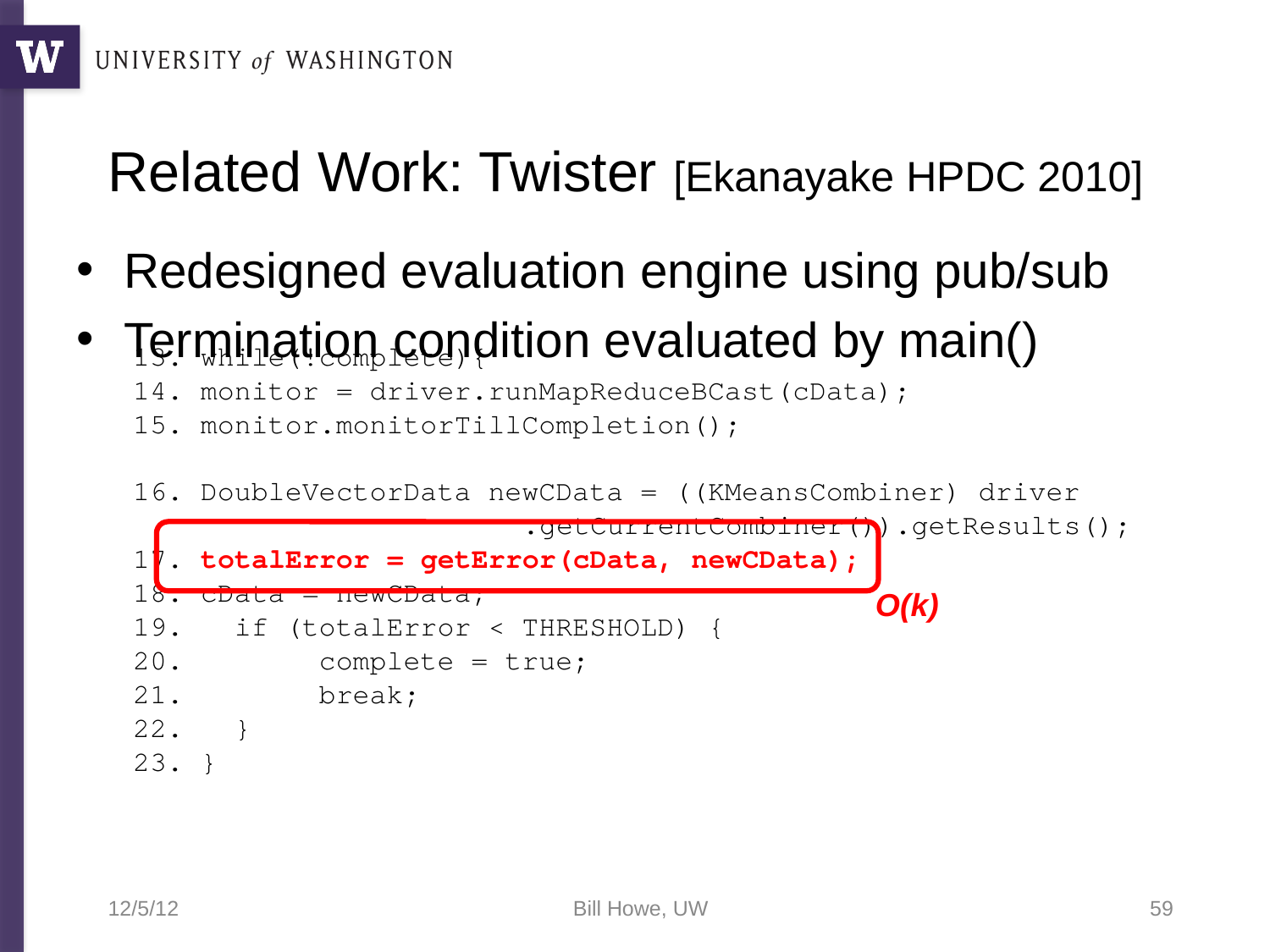

# Related Work: Twister [Ekanayake HPDC 2010]
Redesigned evaluation engine using pub/sub
Termination condition evaluated by main()
13. while(!complete){
14. monitor = driver.runMapReduceBCast(cData);
15. monitor.monitorTillCompletion();

16. DoubleVectorData newCData = ((KMeansCombiner) driver
                       .getCurrentCombiner()).getResults();
17. totalError = getError(cData, newCData);
18. cData = newCData;
19.   if (totalError < THRESHOLD) {
20.        complete = true;
21.        break;
22.   }
23. }

O(k)
12/5/12
Bill Howe, UW
59